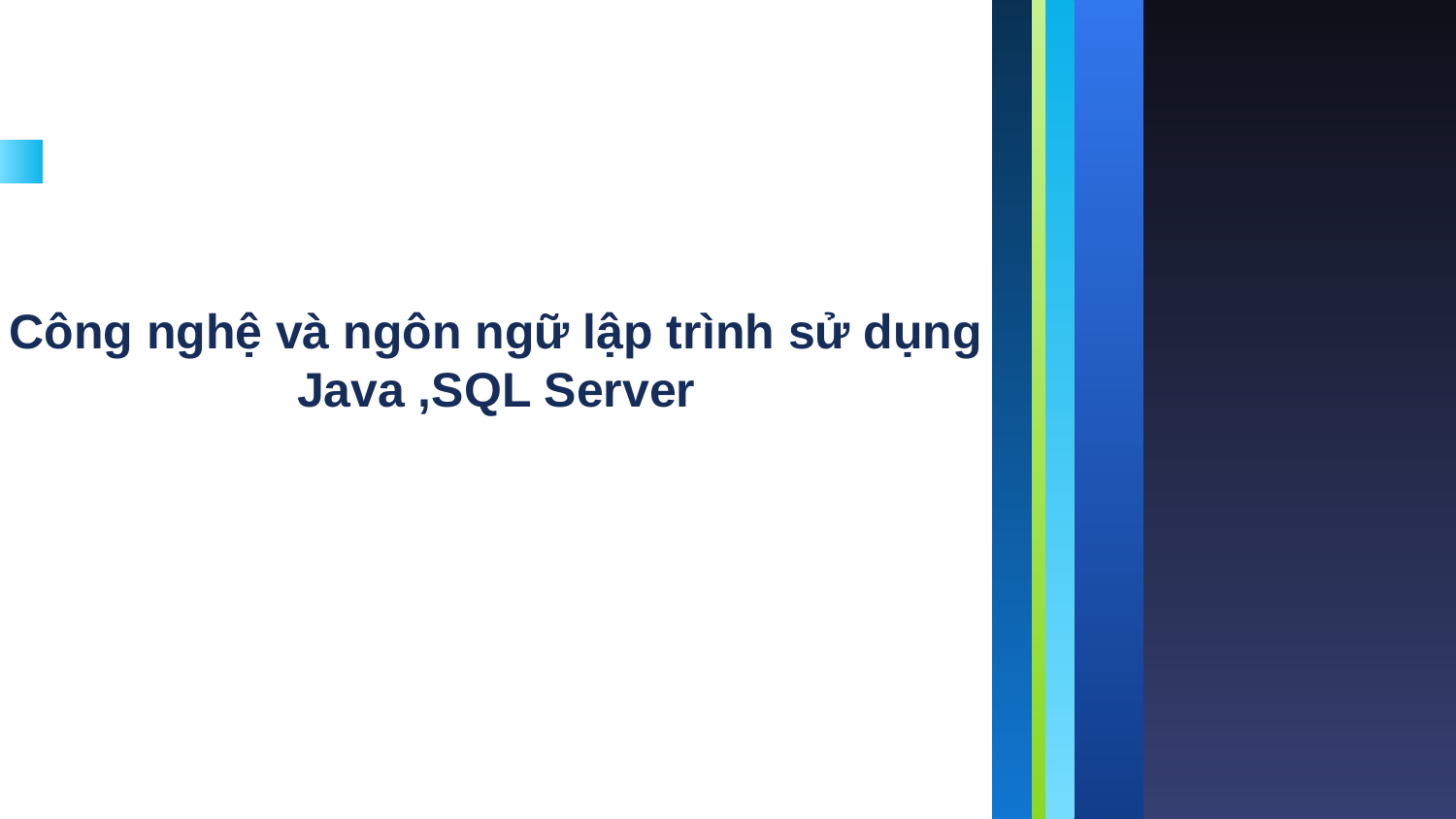

# Công nghệ và ngôn ngữ lập trình sử dụng Java ,SQL Server